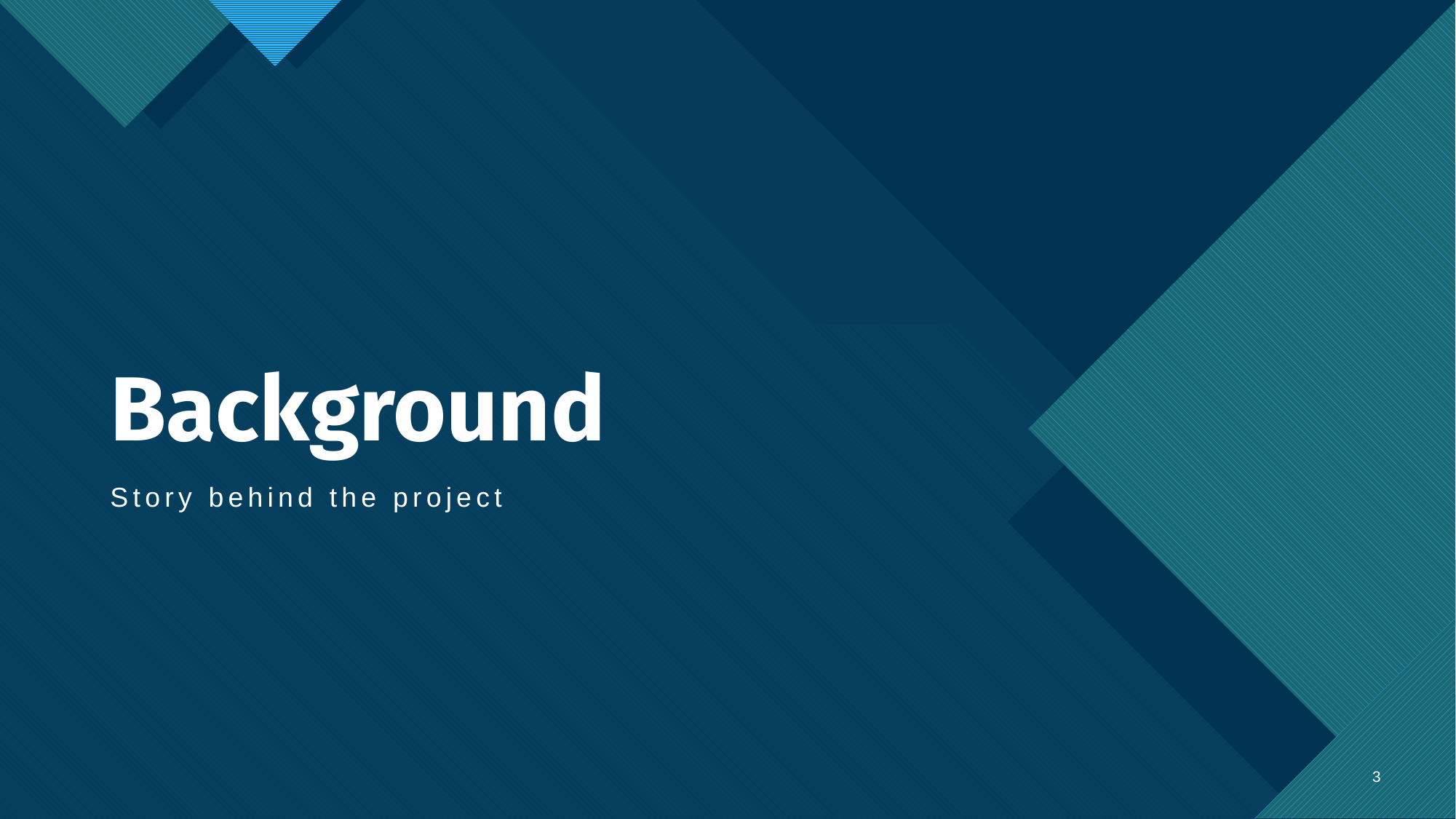

# Background
Story behind the project
3